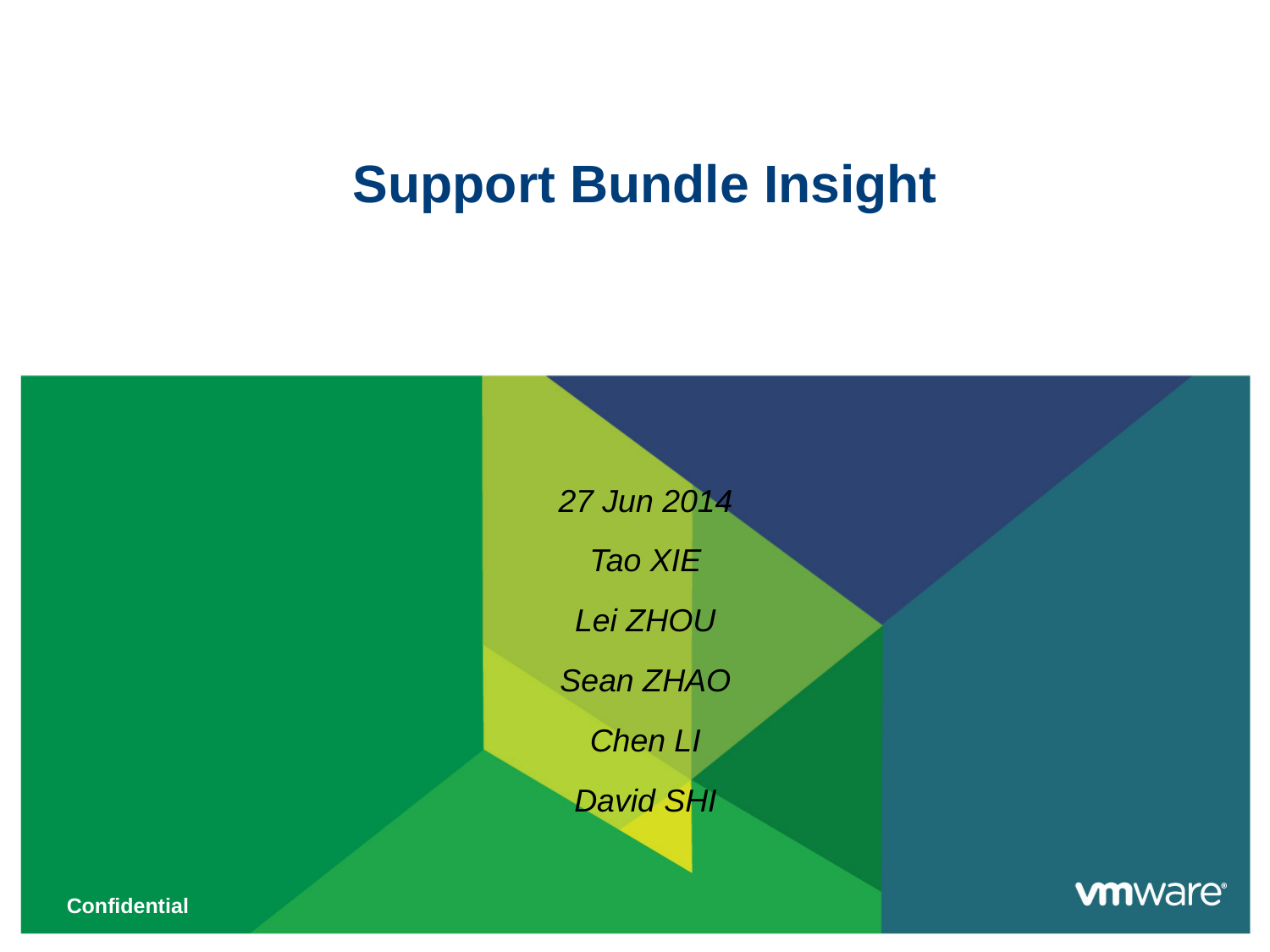

# Support Bundle Insight
27 Jun 2014
Tao XIE
Lei ZHOU
Sean ZHAO
Chen LI
David SHI